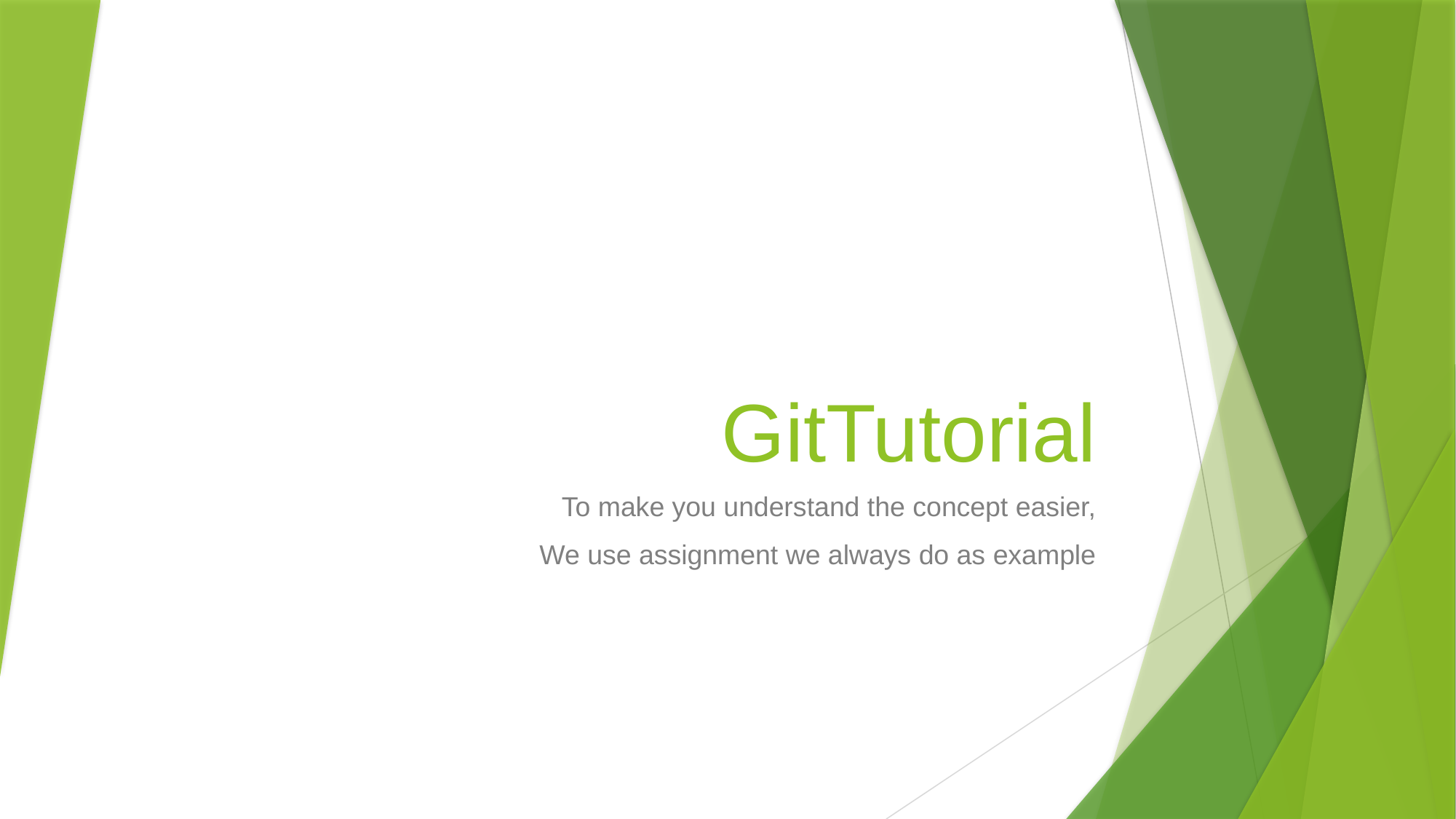

# GitTutorial
To make you understand the concept easier,
We use assignment we always do as example